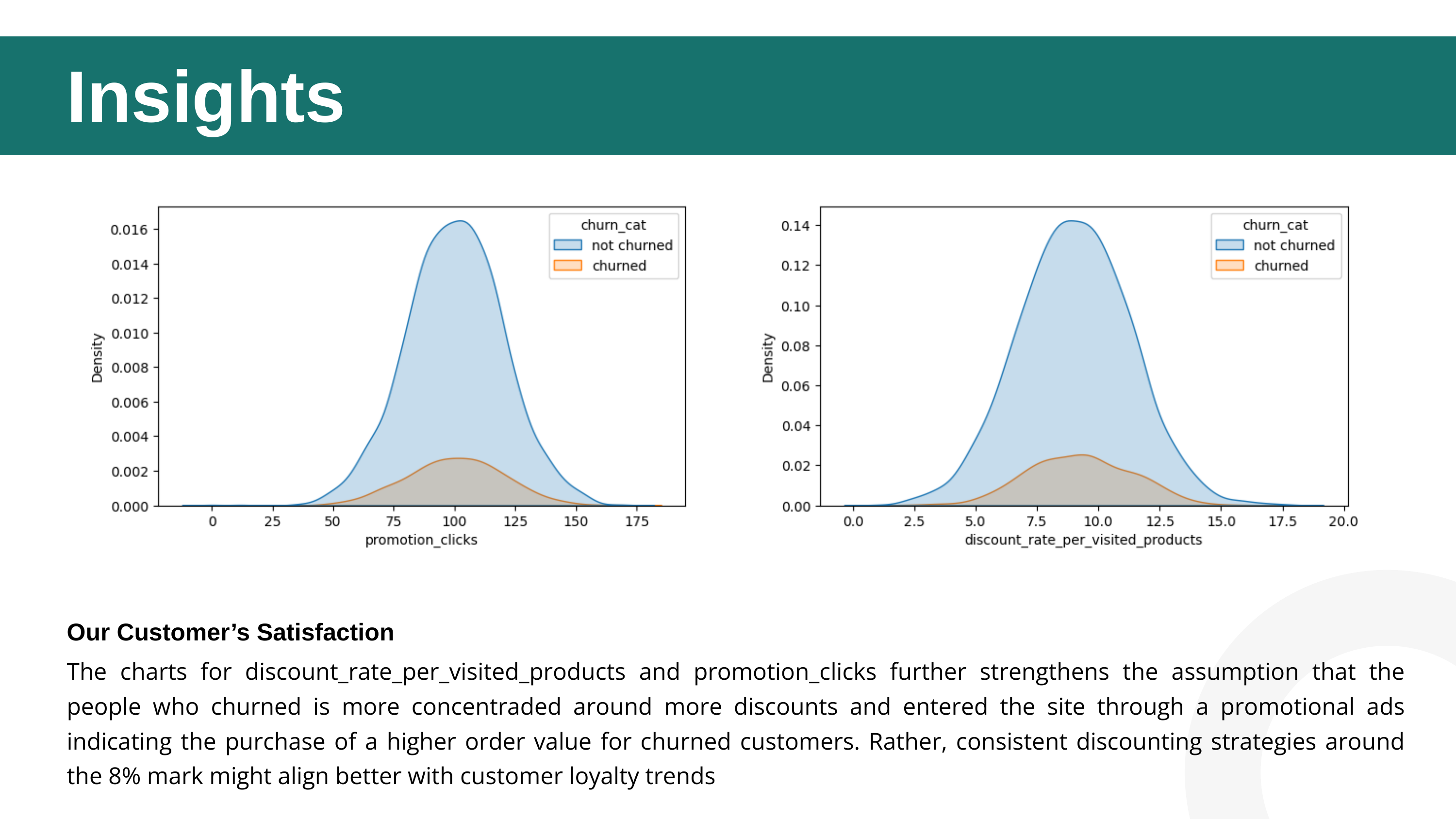

Insights

Our Customer’s Satisfaction
The charts for discount_rate_per_visited_products and promotion_clicks further strengthens the assumption that the people who churned is more concentraded around more discounts and entered the site through a promotional ads indicating the purchase of a higher order value for churned customers. Rather, consistent discounting strategies around the 8% mark might align better with customer loyalty trends